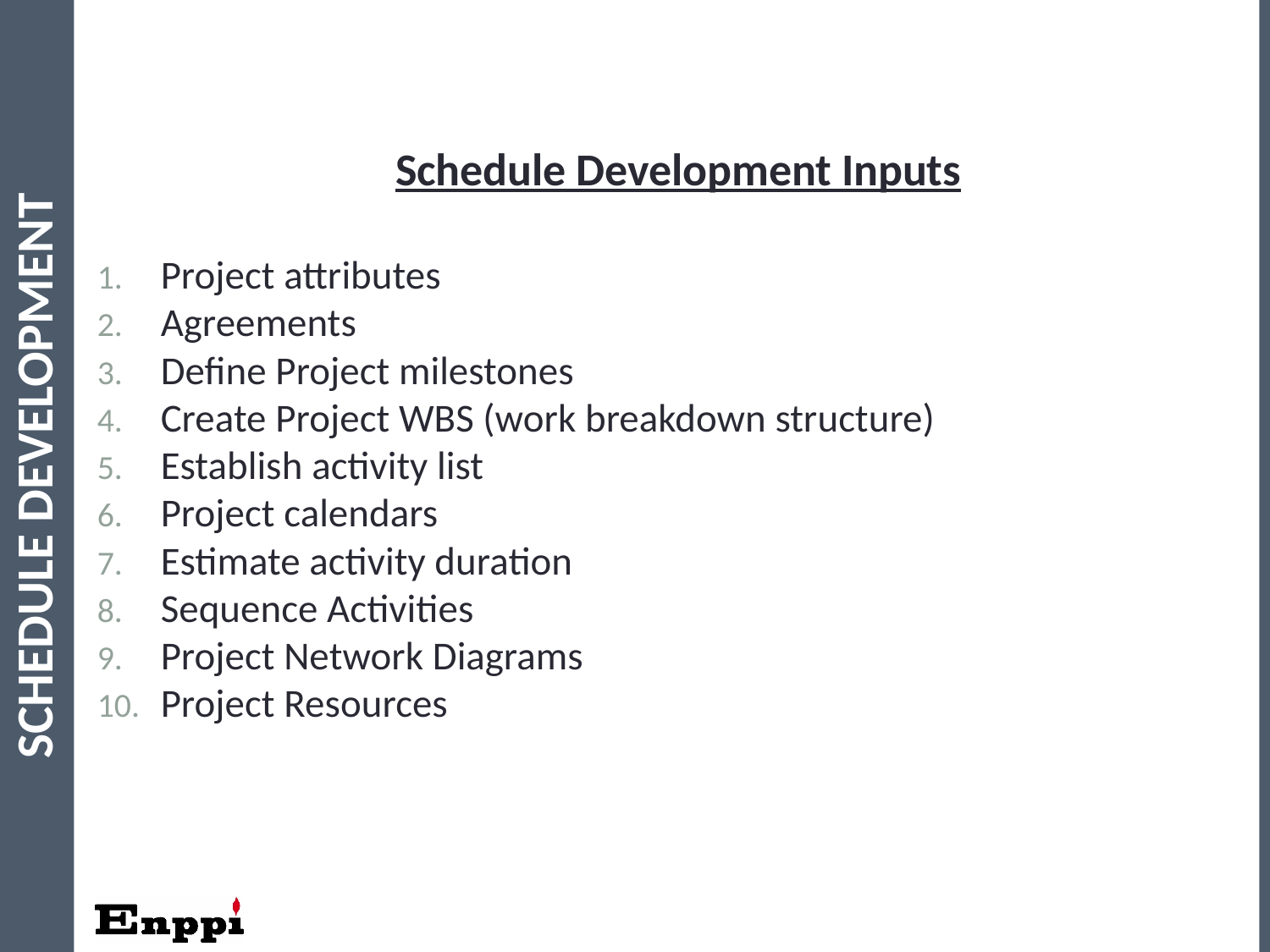

25
Schedule Development Inputs

Project attributes
Agreements
Define Project milestones
Create Project WBS (work breakdown structure)
Establish activity list
Project calendars
Estimate activity duration
Sequence Activities
Project Network Diagrams
Project Resources

Schedule Development
25